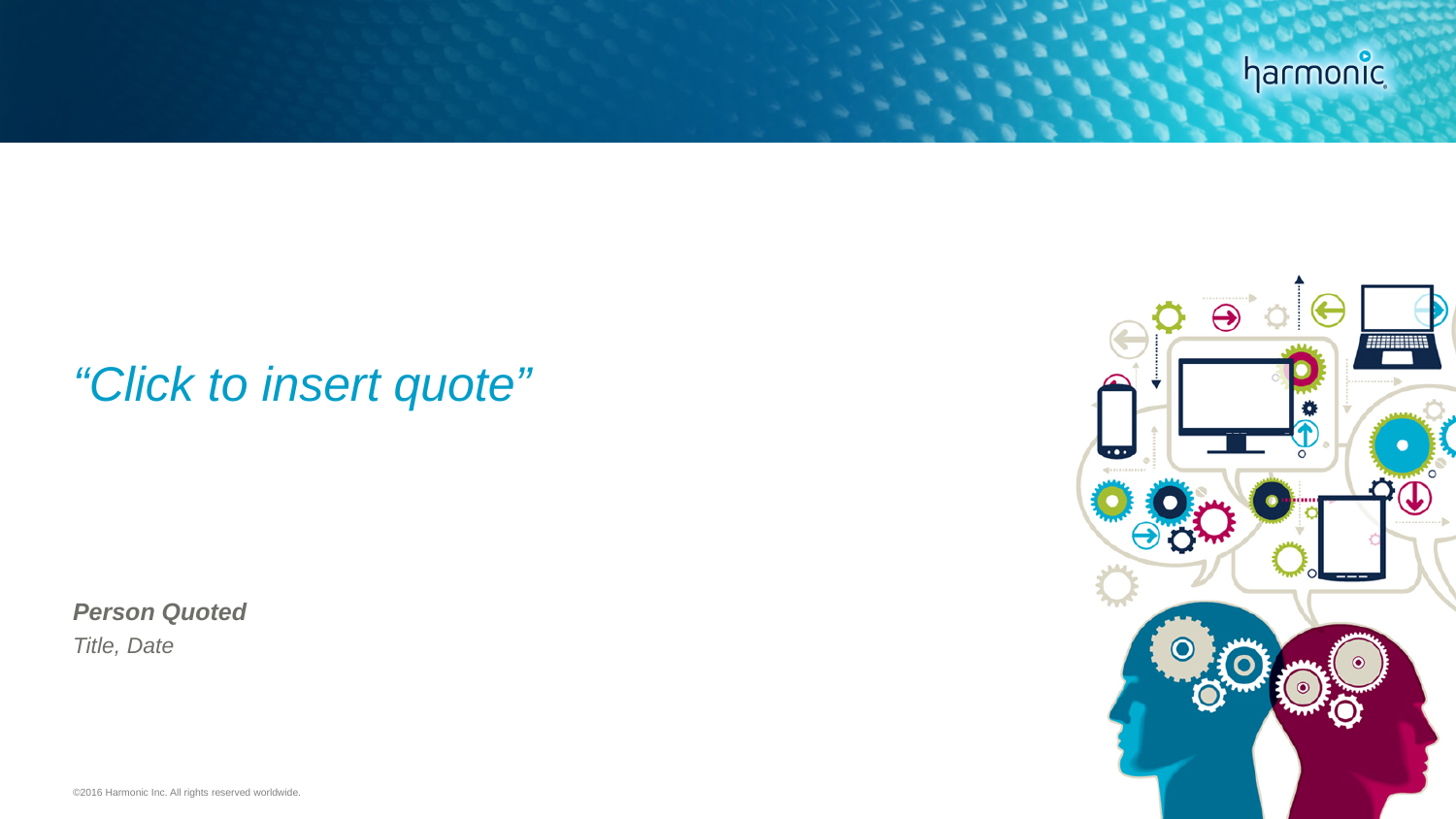

#
“Click to insert quote”
Person Quoted
Title, Date